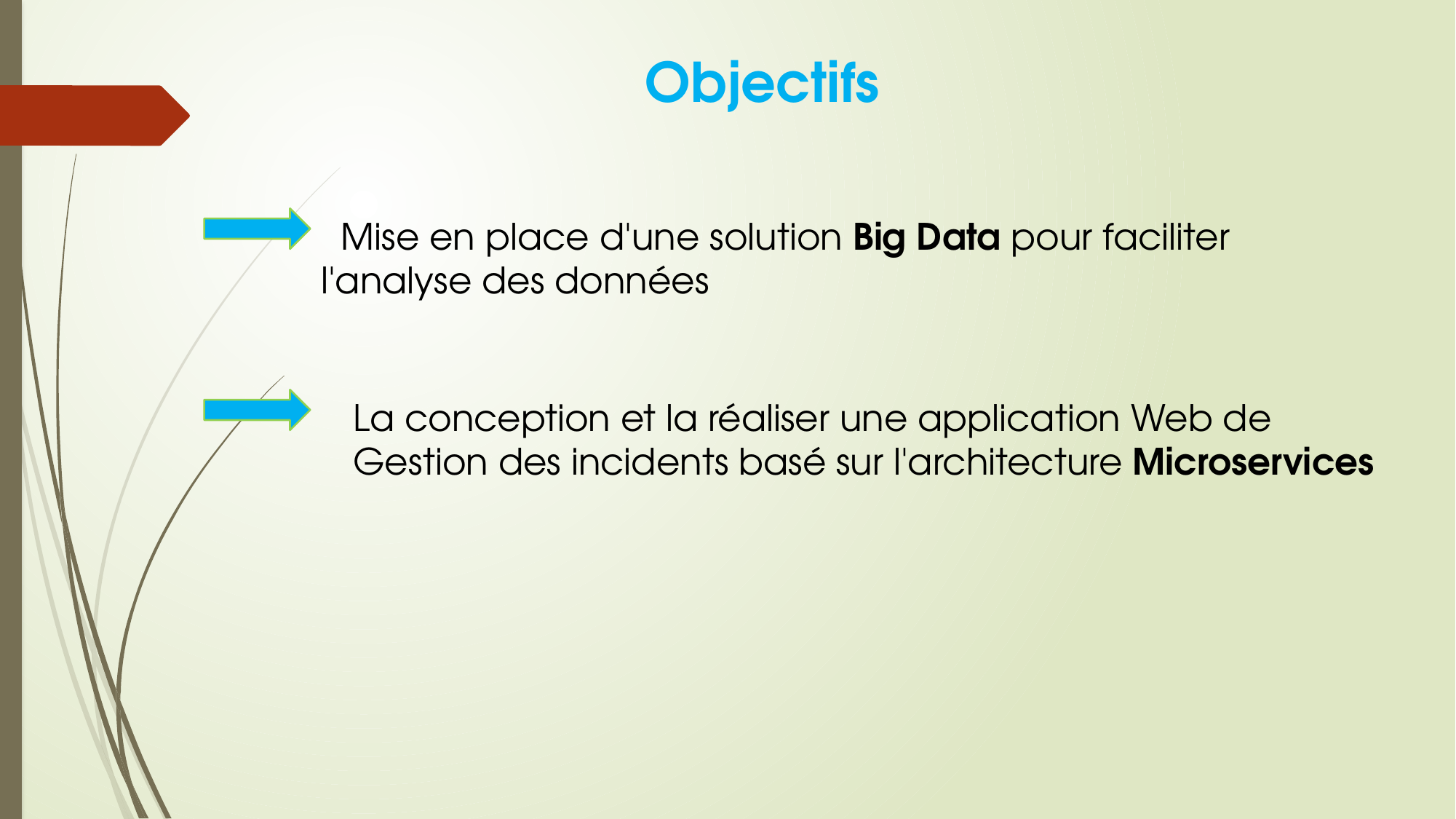

Objectifs

  Mise en place d'une solution Big Data pour faciliter l'analyse des données

La conception et la réaliser une application Web de Gestion des incidents basé sur l'architecture Microservices